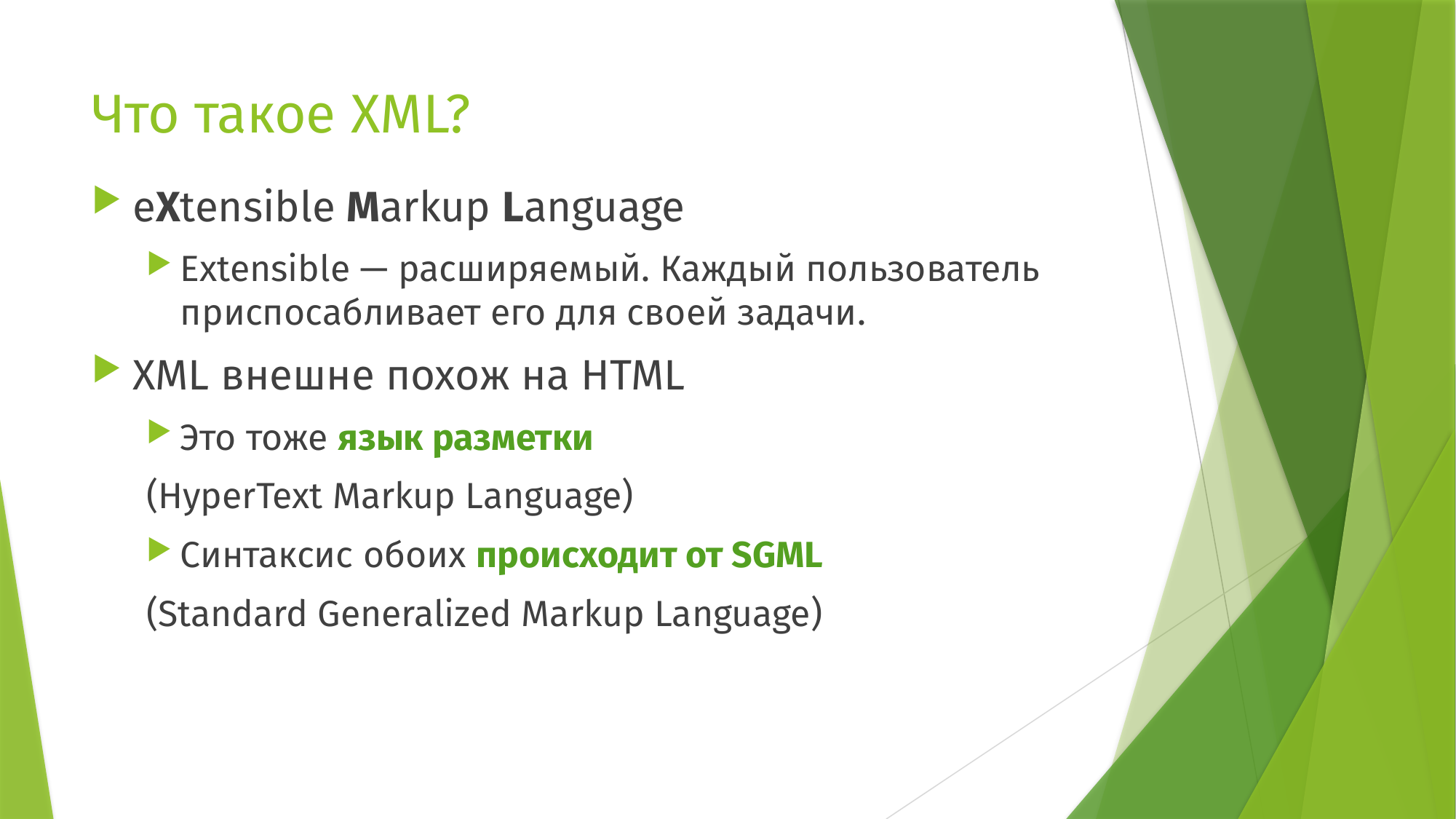

# Что такое XML?
eXtensible Markup Language
Extensible — расширяемый. Каждый пользователь приспосабливает его для своей задачи.
XML внешне похож на HTML
Это тоже язык разметки
(HyperText Markup Language)
Синтаксис обоих происходит от SGML
(Standard Generalized Markup Language)